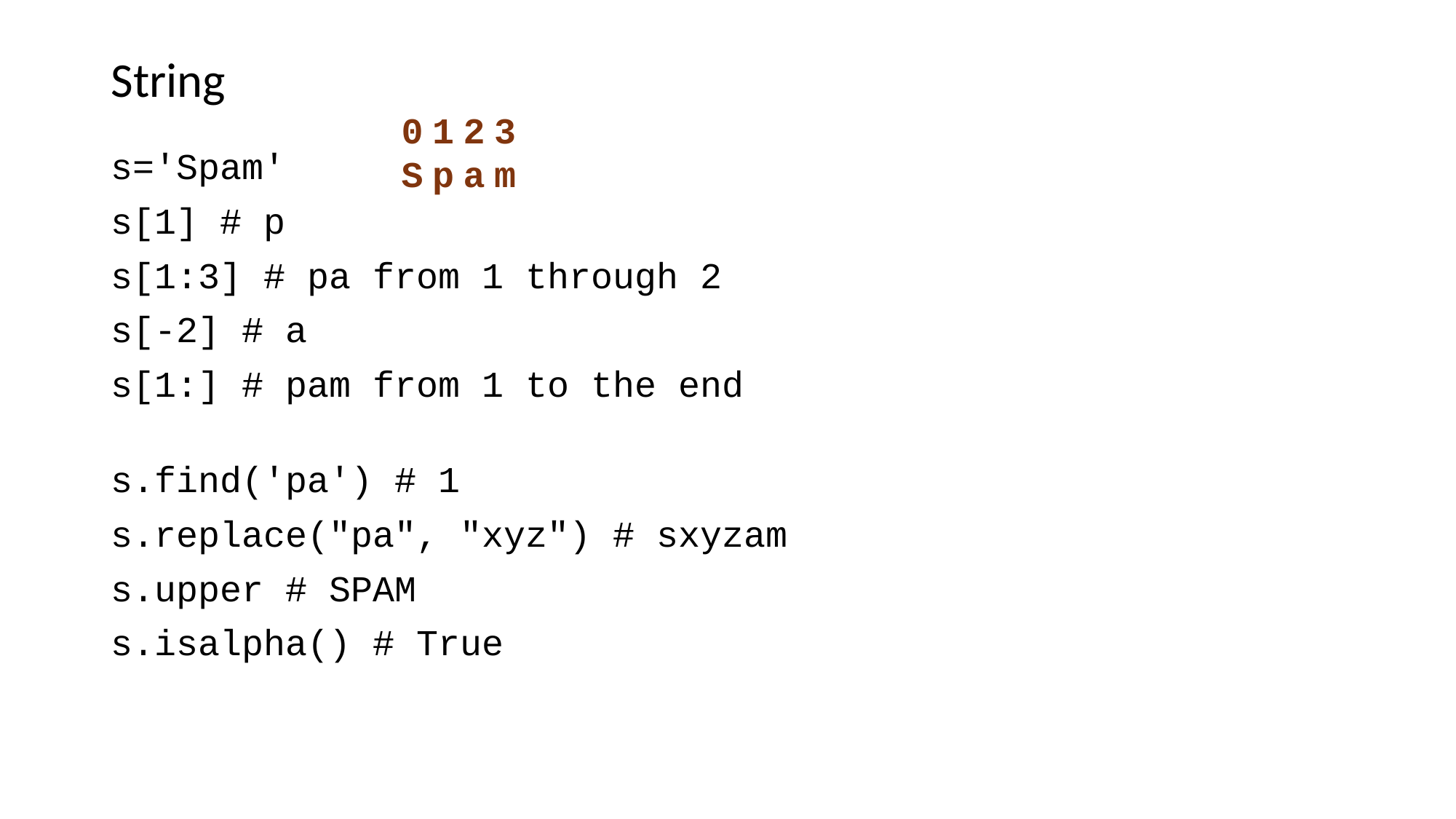

# String
0123
Spam
s='Spam'
s[1] # p
s[1:3] # pa from 1 through 2
s[-2] # a
s[1:] # pam from 1 to the end
s.find('pa') # 1
s.replace("pa", "xyz") # sxyzam
s.upper # SPAM
s.isalpha() # True